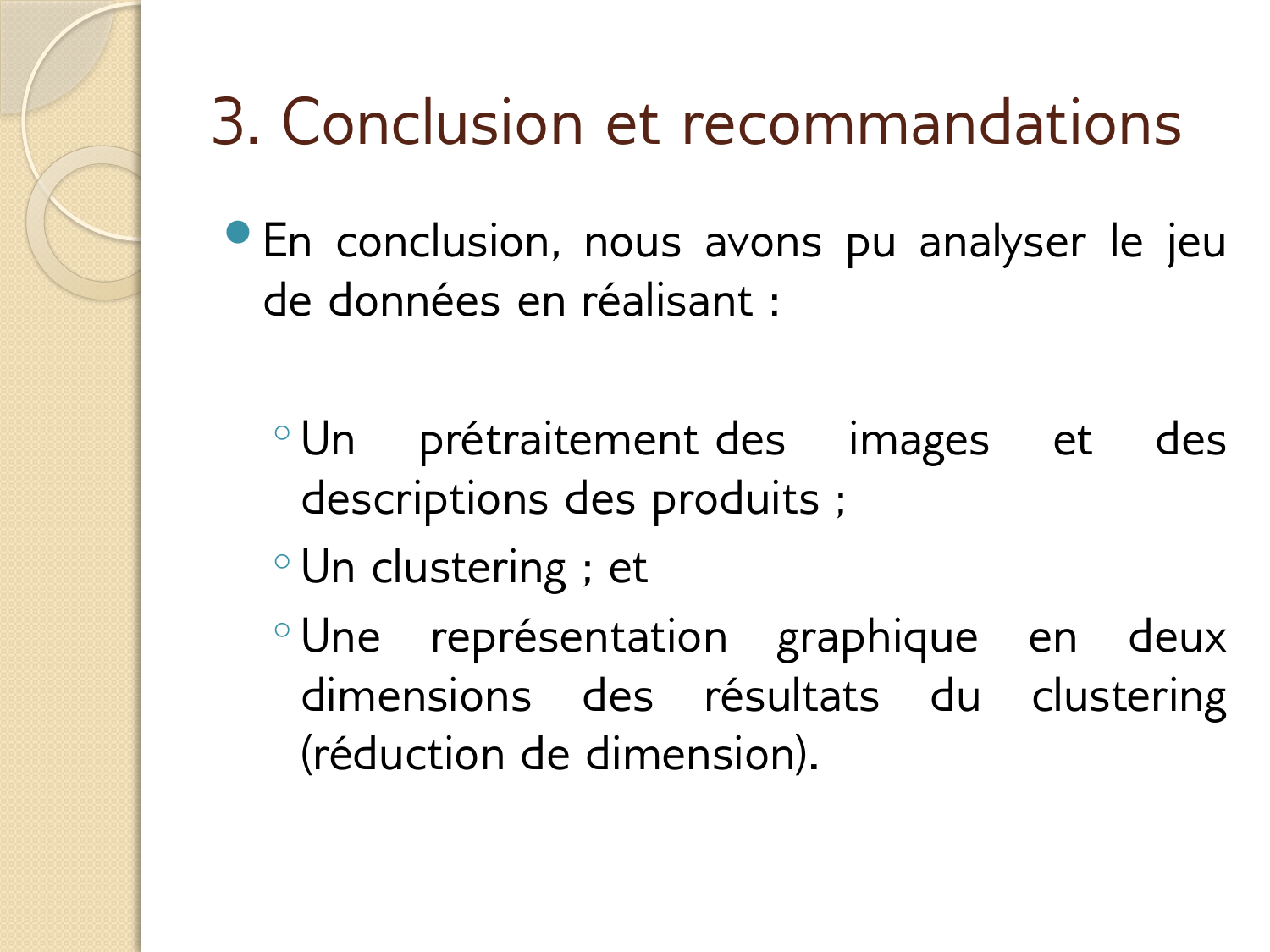

# 3. Conclusion et recommandations
En conclusion, nous avons pu analyser le jeu de données en réalisant :

Un prétraitement des images et des descriptions des produits ;
Un clustering ; et
Une représentation graphique en deux dimensions des résultats du clustering (réduction de dimension).